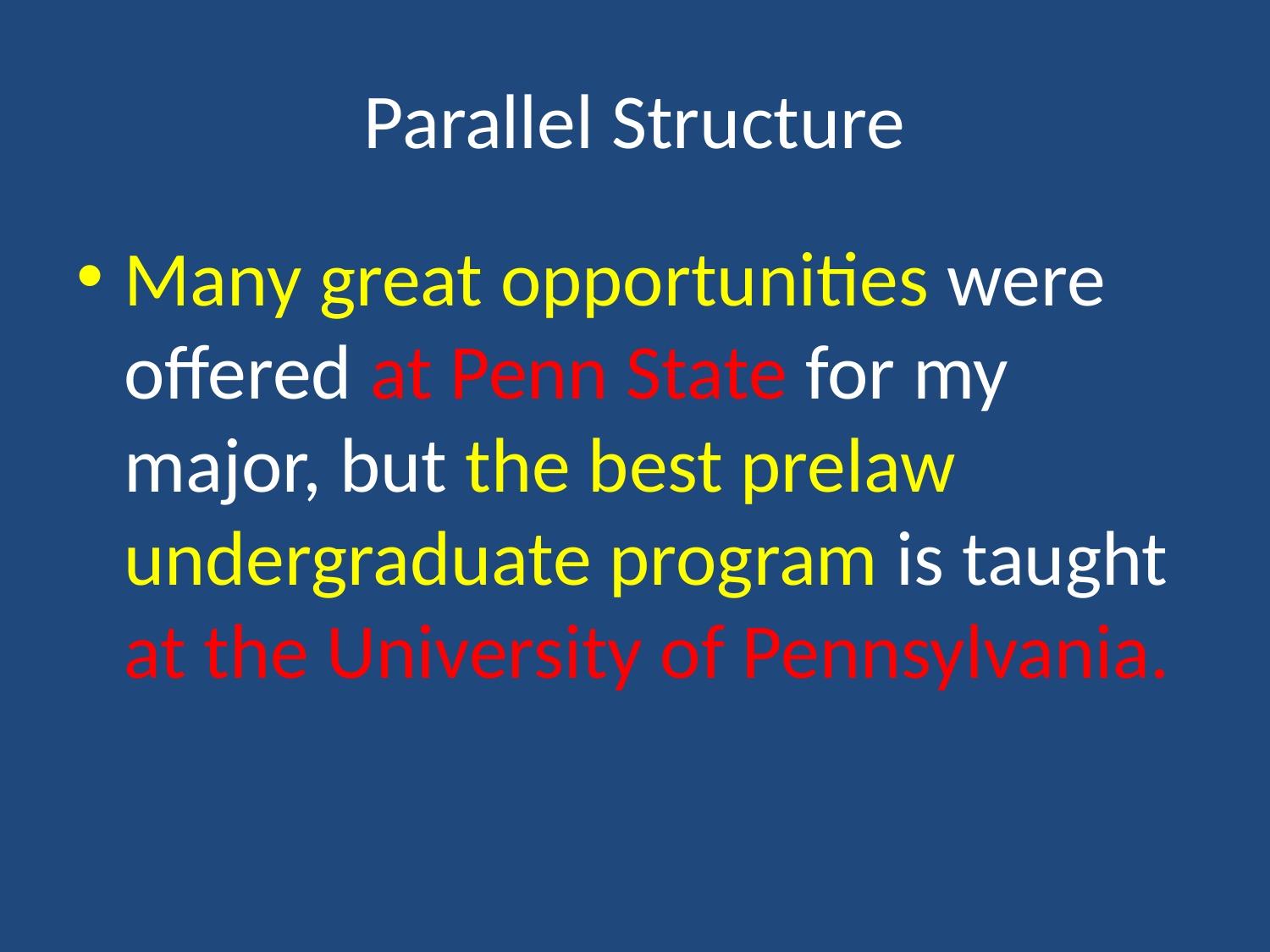

# Parallel Structure
Many great opportunities were offered at Penn State for my major, but the best prelaw undergraduate program is taught at the University of Pennsylvania.